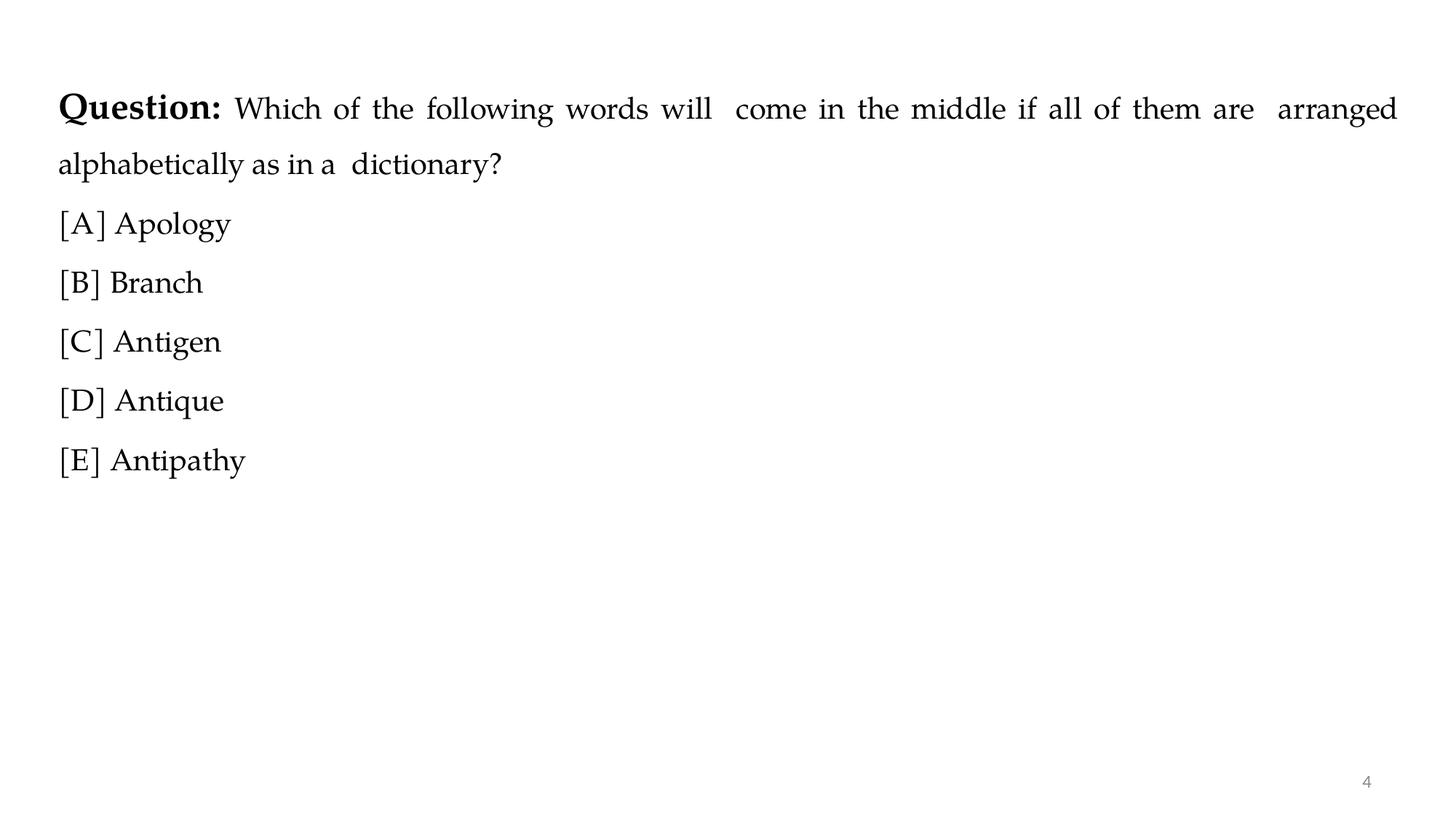

Question: Which of the following words will  come in the middle if all of them are  arranged alphabetically as in a  dictionary?
[A] Apology
[B] Branch
[C] Antigen
[D] Antique
[E] Antipathy
4